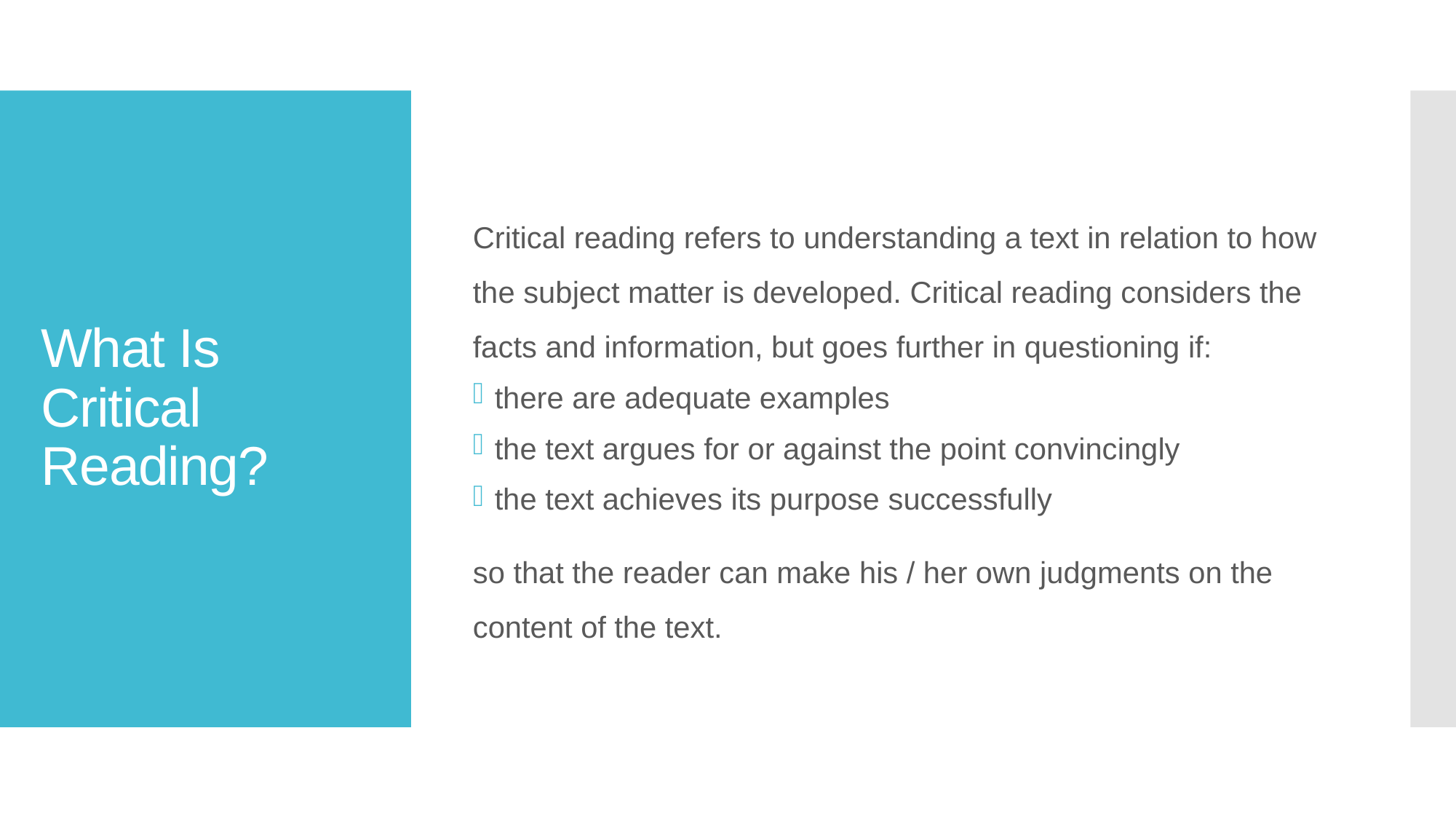

# What Is Critical Reading?
Critical reading refers to understanding a text in relation to how the subject matter is developed. Critical reading considers the facts and information, but goes further in questioning if:
there are adequate examples
the text argues for or against the point convincingly
the text achieves its purpose successfully
so that the reader can make his / her own judgments on the content of the text.